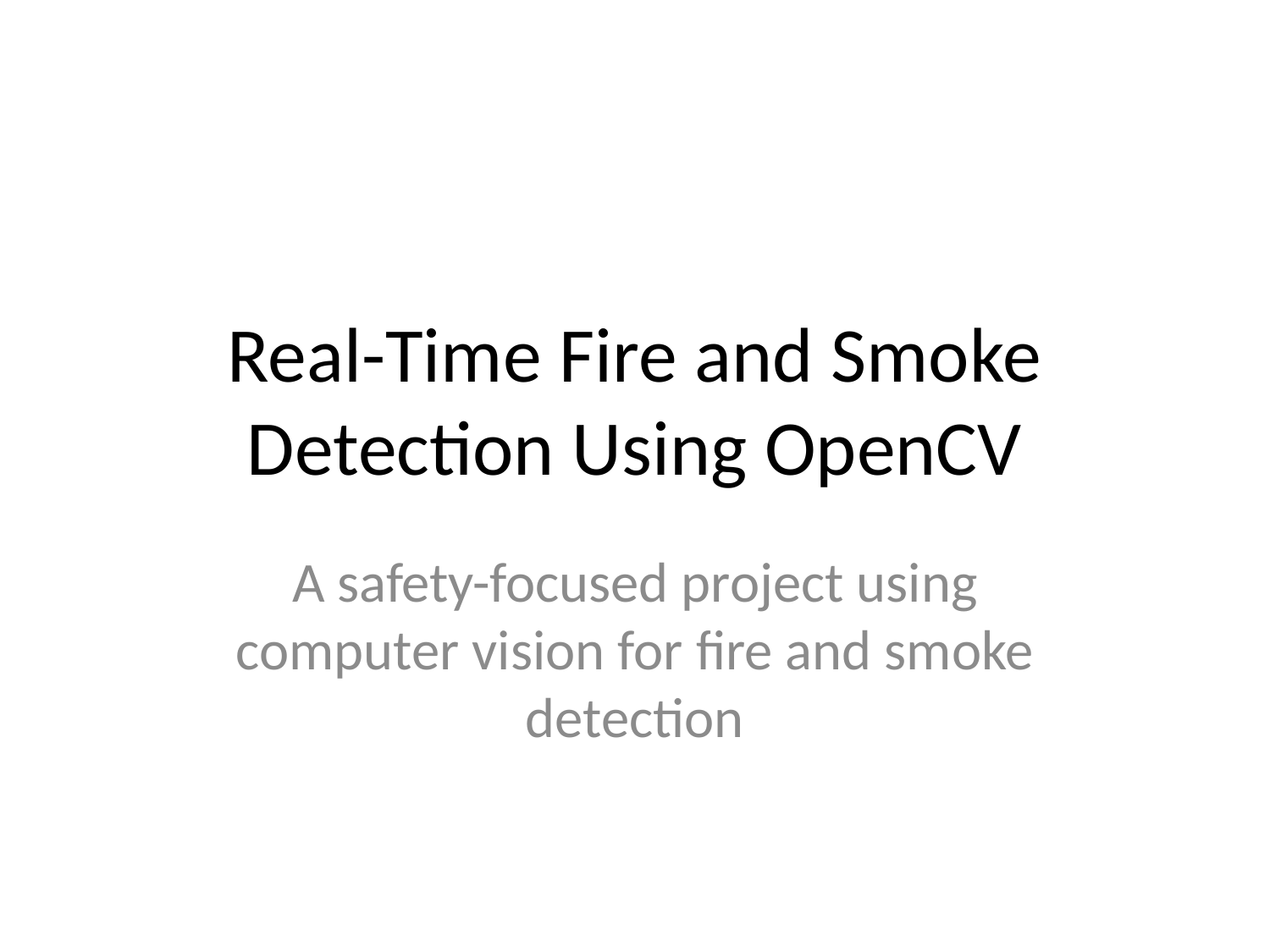

# Real-Time Fire and Smoke Detection Using OpenCV
A safety-focused project using computer vision for fire and smoke detection